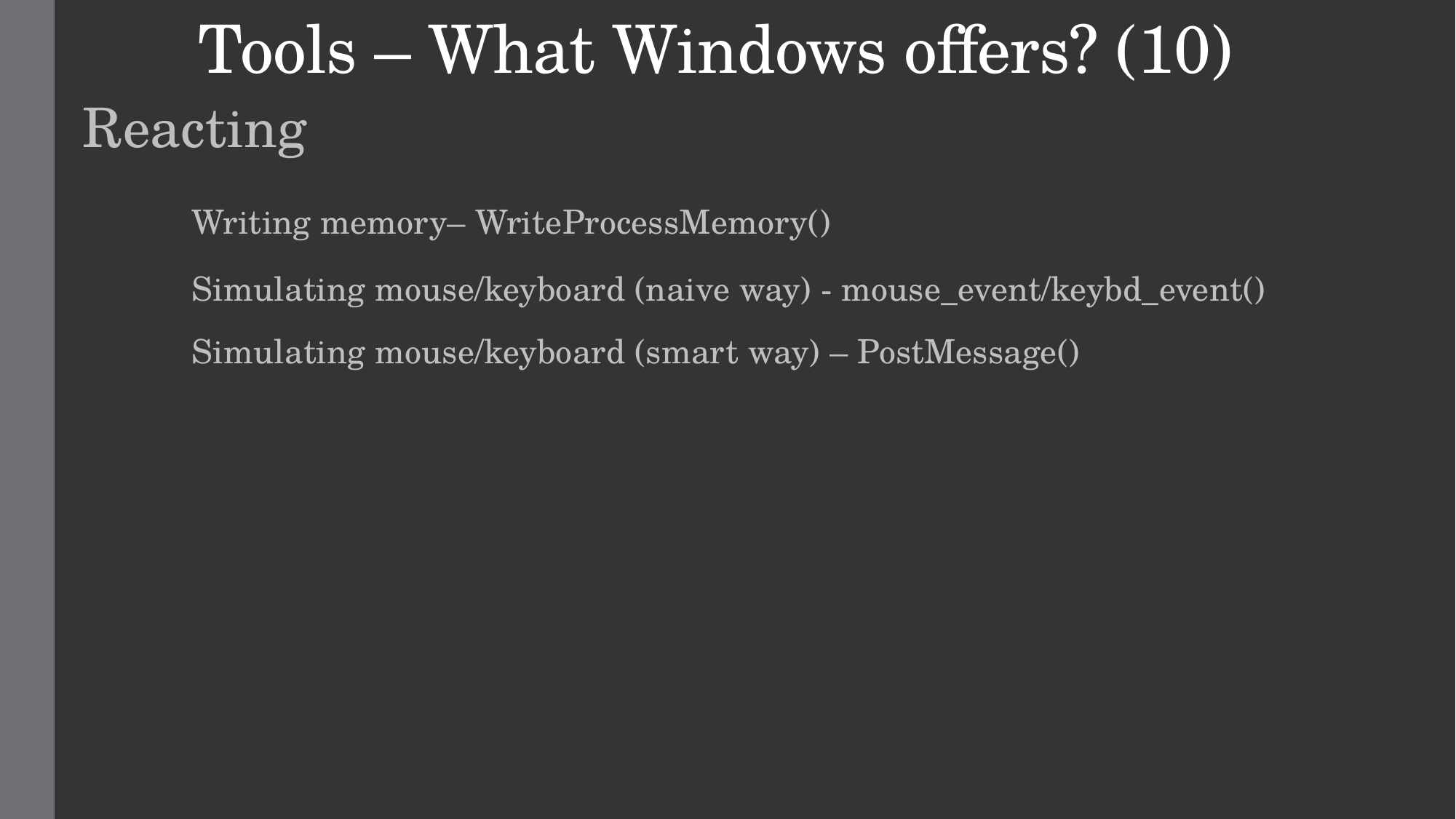

# Tools – What Windows offers? (10)
Reacting
	Writing memory– WriteProcessMemory()
	Simulating mouse/keyboard (naive way) - mouse_event/keybd_event()
	Simulating mouse/keyboard (smart way) – PostMessage()